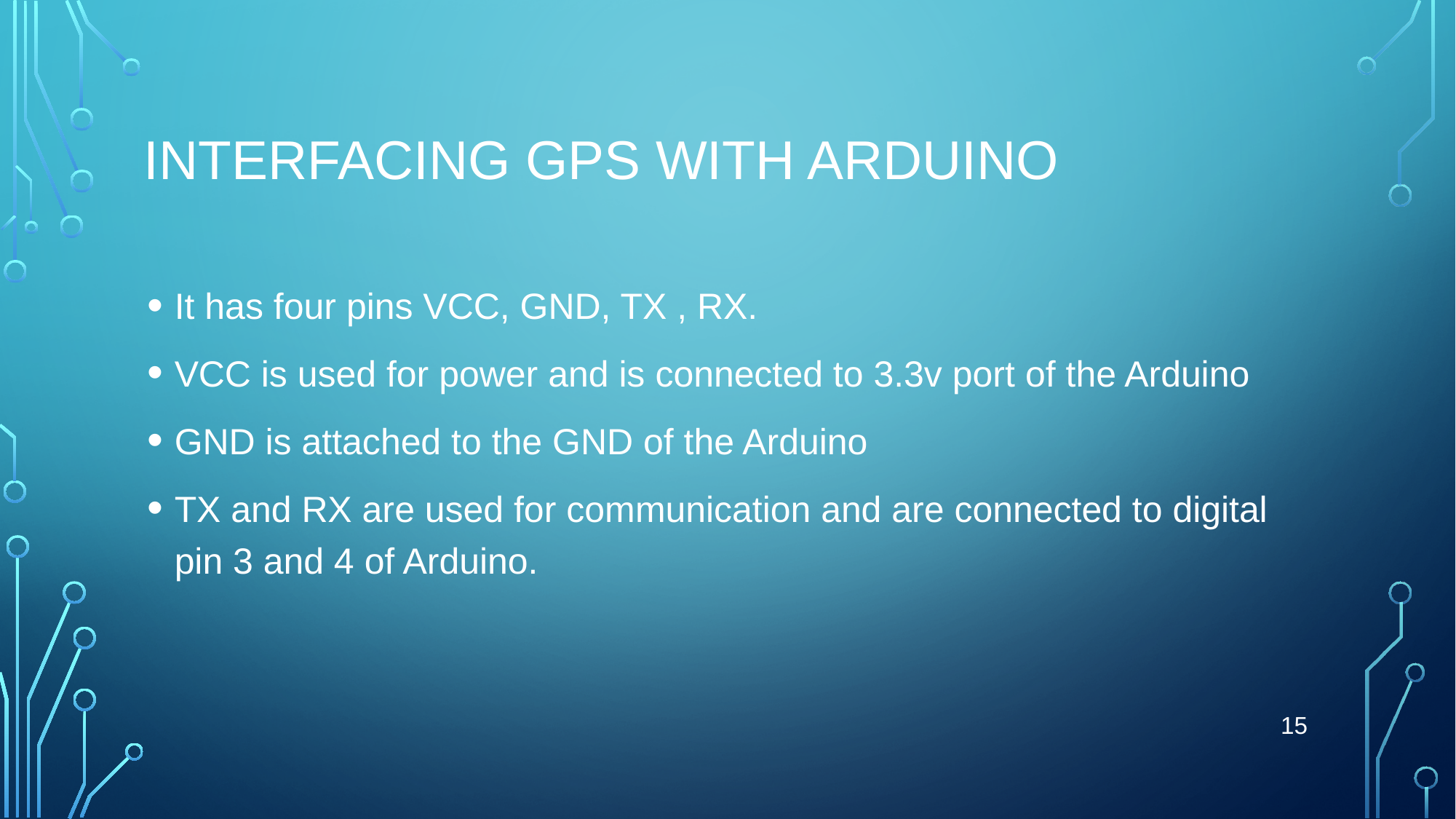

# Interfacing GPS with Arduino
It has four pins VCC, GND, TX , RX.
VCC is used for power and is connected to 3.3v port of the Arduino
GND is attached to the GND of the Arduino
TX and RX are used for communication and are connected to digital pin 3 and 4 of Arduino.

15